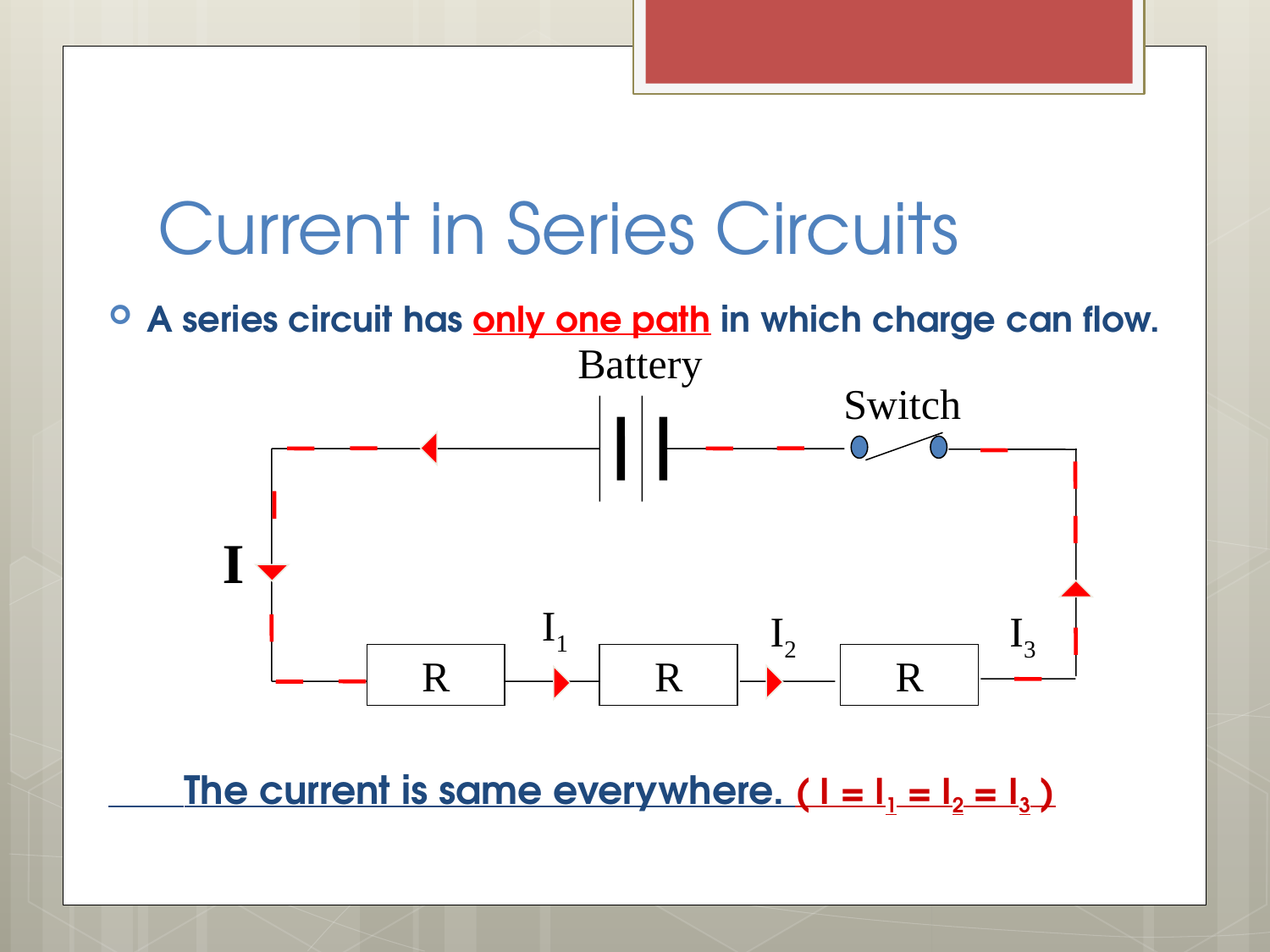

# Current in Series Circuits
A series circuit has only one path in which charge can flow.

       The current is same everywhere. ( I = I1 = I2 = I3 )
Battery
Switch

I

I1
I2
I3

R
R
R